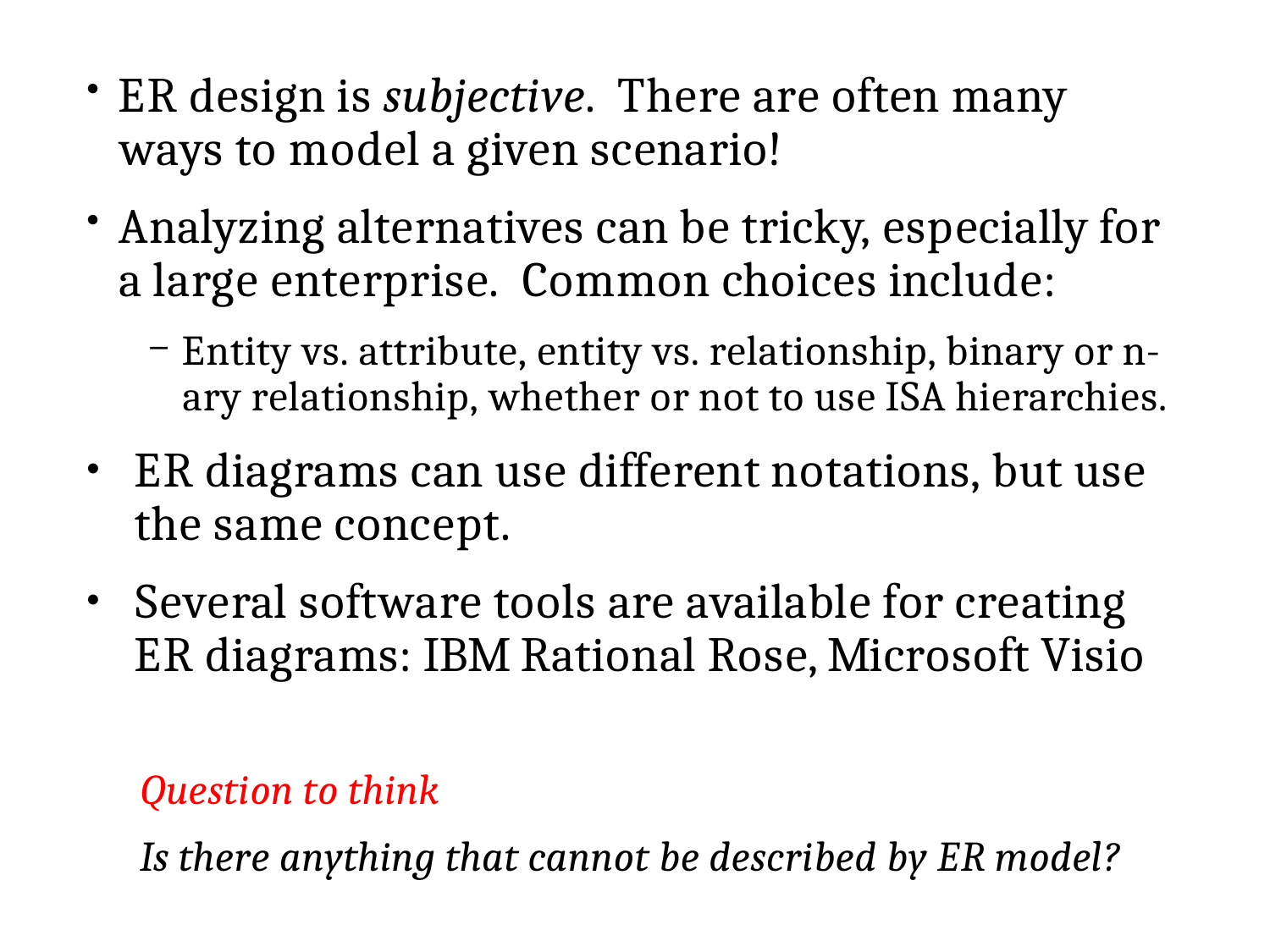

ER design is subjective.  There are often many ways to model a given scenario!
Analyzing alternatives can be tricky, especially for a large enterprise.  Common choices include:
Entity vs. attribute, entity vs. relationship, binary or n-ary relationship, whether or not to use ISA hierarchies.
ER diagrams can use different notations, but use the same concept.
Several software tools are available for creating ER diagrams: IBM Rational Rose, Microsoft Visio
Question to think
Is there anything that cannot be described by ER model?